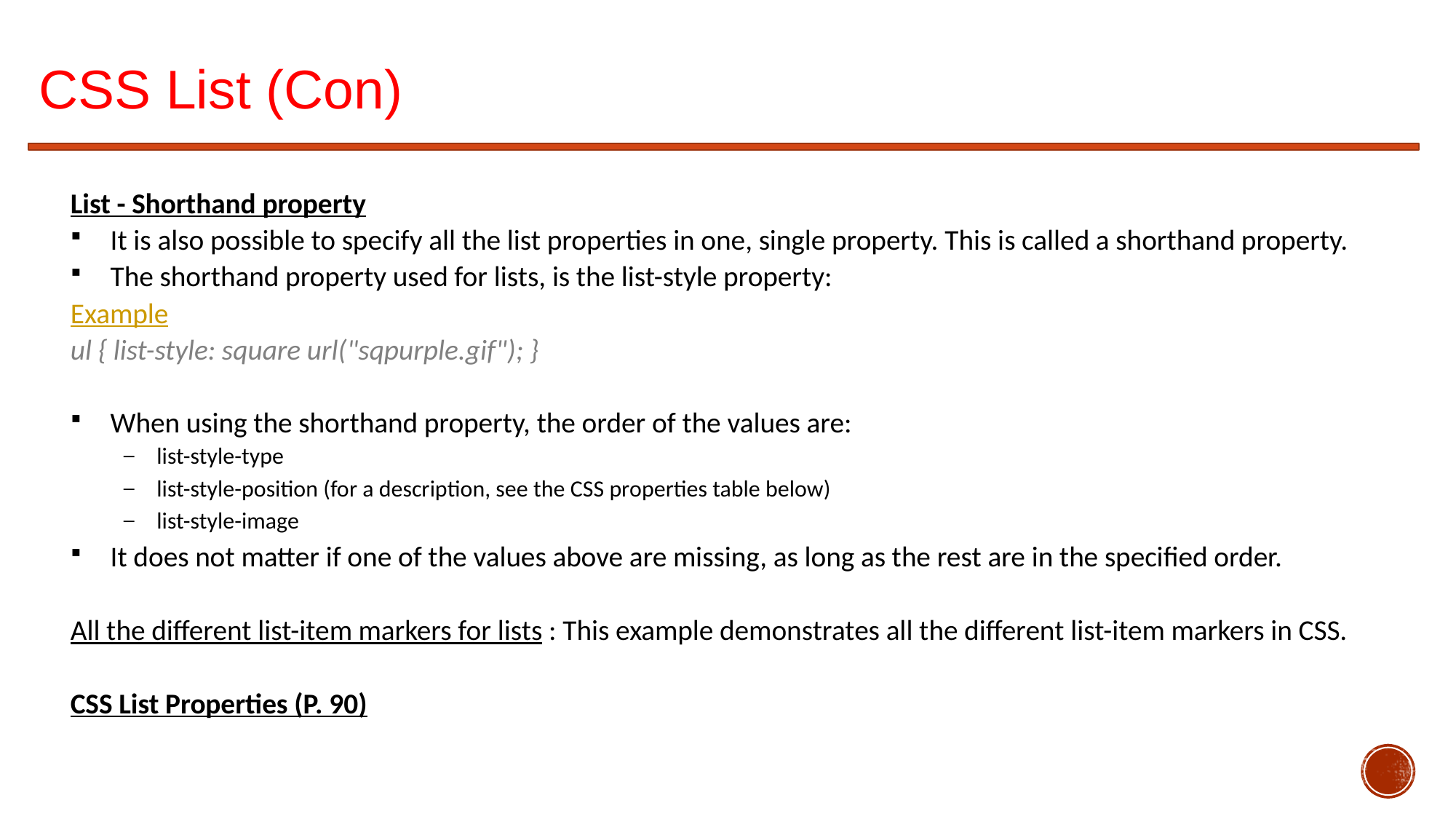

CSS List (Con)

List - Shorthand property
It is also possible to specify all the list properties in one, single property. This is called a shorthand property.
The shorthand property used for lists, is the list-style property:
Example
ul { list-style: square url("sqpurple.gif"); }

When using the shorthand property, the order of the values are:
list-style-type
list-style-position (for a description, see the CSS properties table below)
list-style-image
It does not matter if one of the values above are missing, as long as the rest are in the specified order.

All the different list-item markers for lists : This example demonstrates all the different list-item markers in CSS.

CSS List Properties (P. 90)